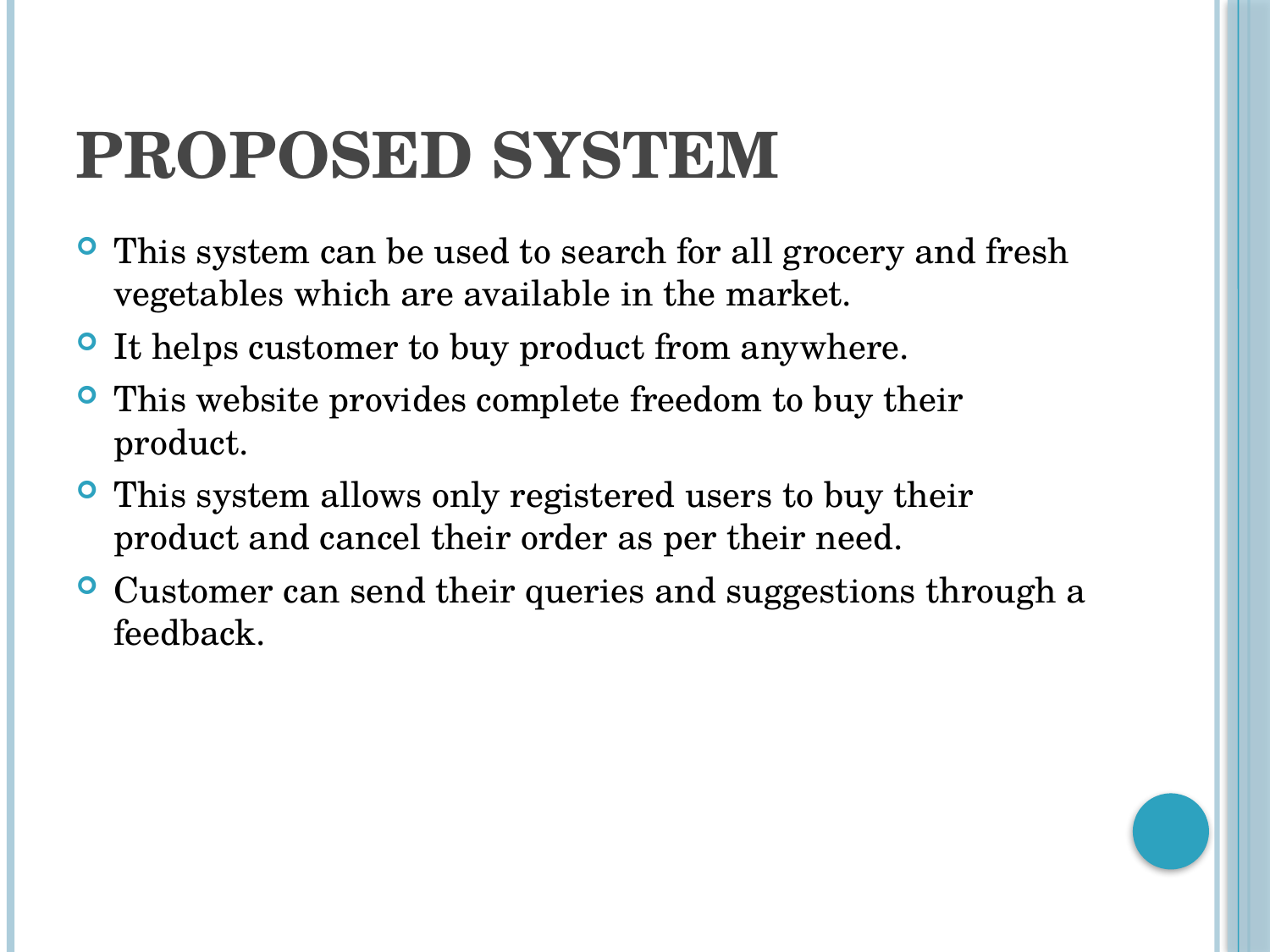

# Proposed System
This system can be used to search for all grocery and fresh vegetables which are available in the market.
It helps customer to buy product from anywhere.
This website provides complete freedom to buy their product.
This system allows only registered users to buy their product and cancel their order as per their need.
Customer can send their queries and suggestions through a feedback.